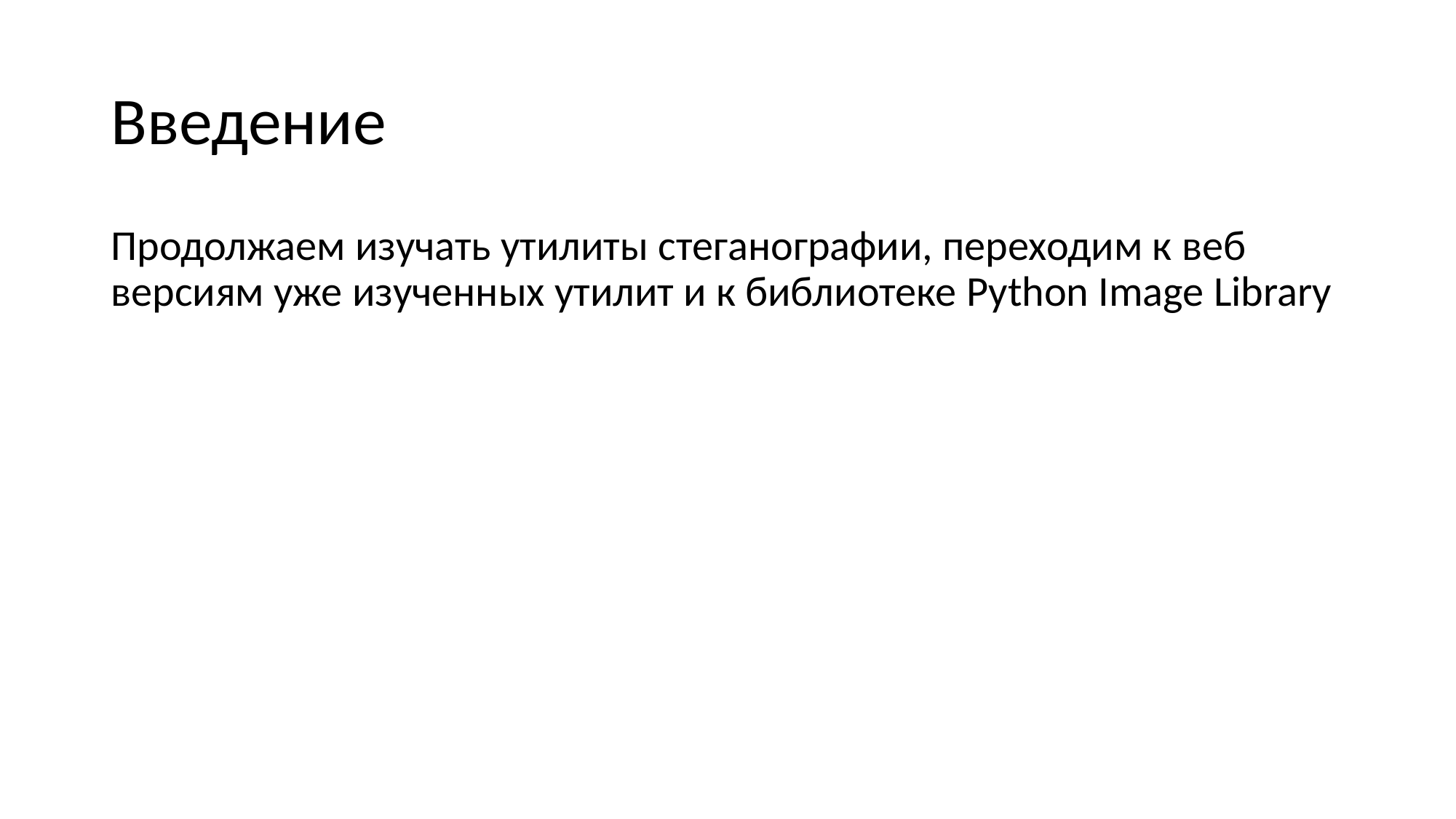

# Введение
Продолжаем изучать утилиты стеганографии, переходим к веб версиям уже изученных утилит и к библиотеке Python Image Library